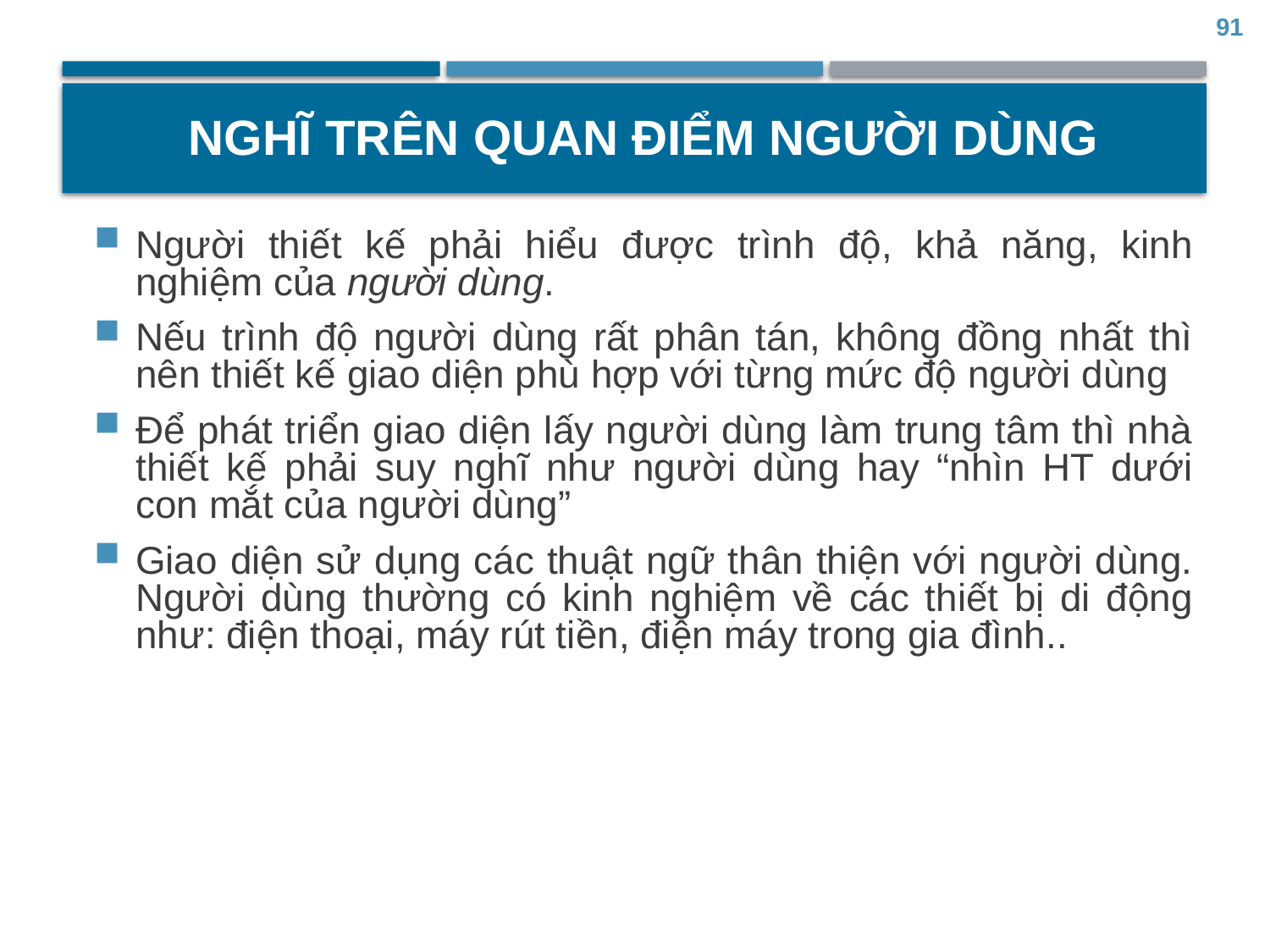

91
# Nghĩ trên quan điểm người dùng
Người thiết kế phải hiểu được trình độ, khả năng, kinh nghiệm của người dùng.
Nếu trình độ người dùng rất phân tán, không đồng nhất thì nên thiết kế giao diện phù hợp với từng mức độ người dùng
Để phát triển giao diện lấy người dùng làm trung tâm thì nhà thiết kế phải suy nghĩ như người dùng hay “nhìn HT dưới con mắt của người dùng”
Giao diện sử dụng các thuật ngữ thân thiện với người dùng. Người dùng thường có kinh nghiệm về các thiết bị di động như: điện thoại, máy rút tiền, điện máy trong gia đình..